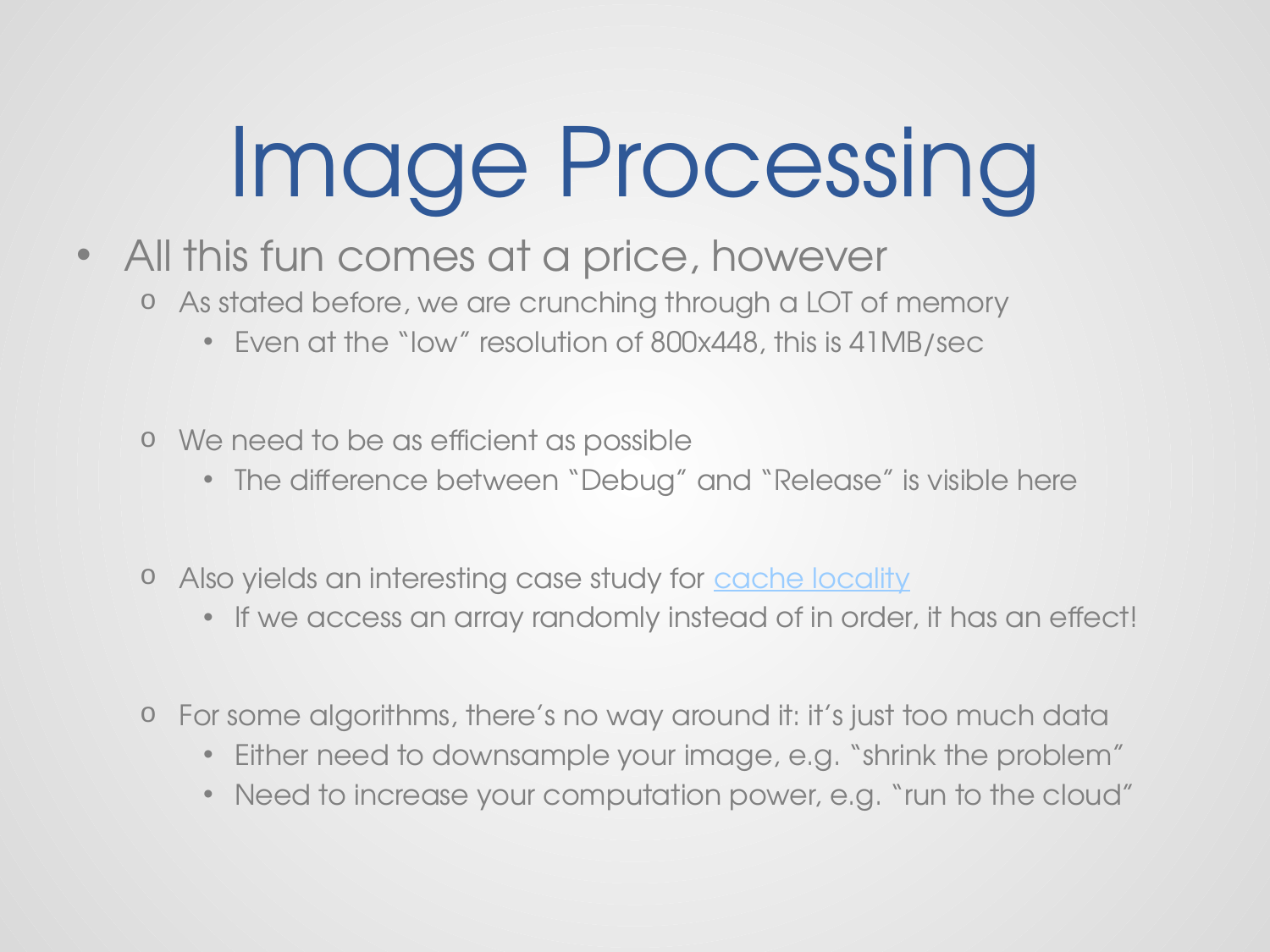

# Image Processing
All this fun comes at a price, however
As stated before, we are crunching through a LOT of memory
Even at the “low” resolution of 800x448, this is 41MB/sec

We need to be as efficient as possible
The difference between “Debug” and “Release” is visible here

Also yields an interesting case study for cache locality
If we access an array randomly instead of in order, it has an effect!

For some algorithms, there’s no way around it: it’s just too much data
Either need to downsample your image, e.g. “shrink the problem”
Need to increase your computation power, e.g. “run to the cloud”